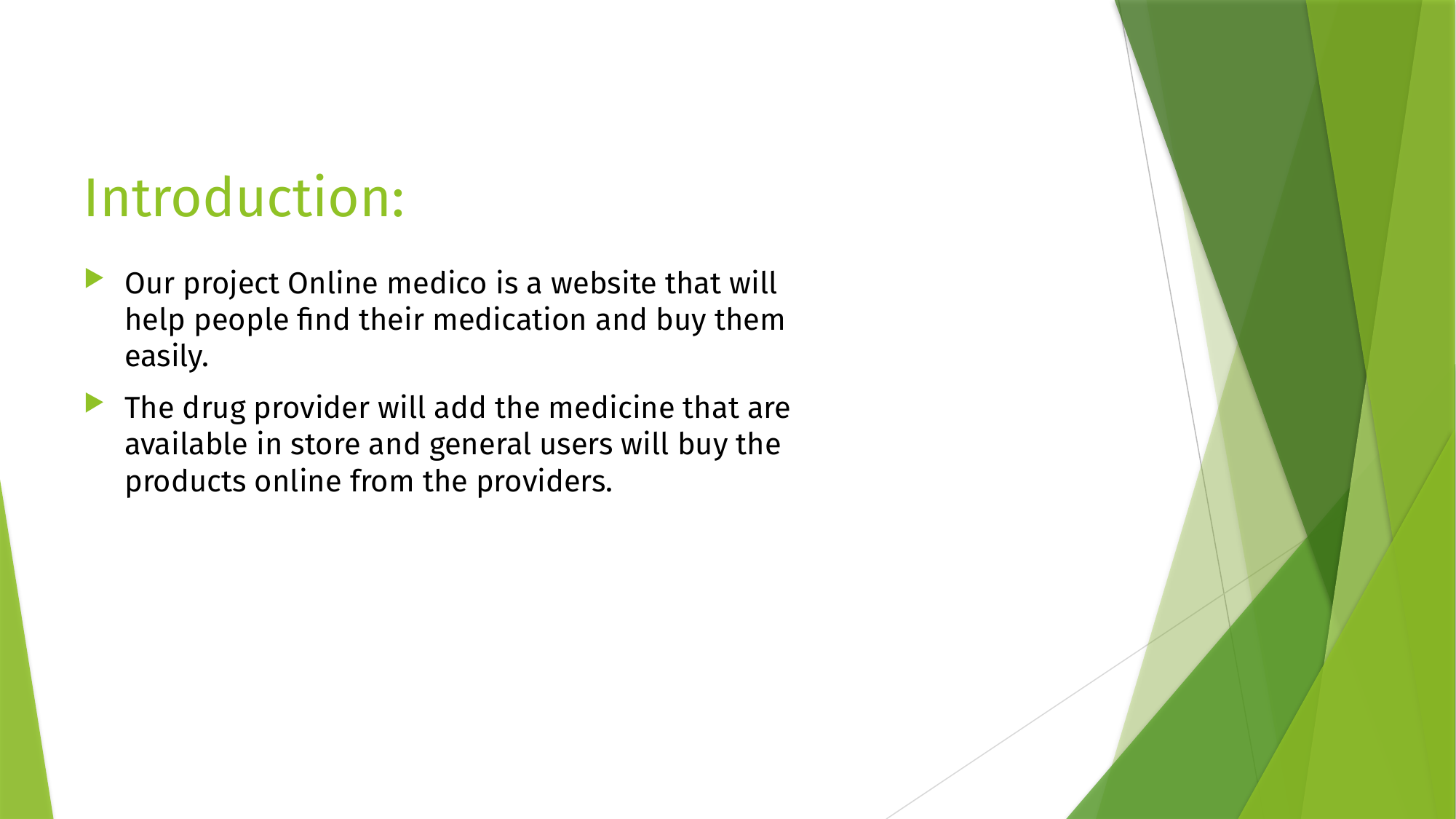

# Introduction:
Our project Online medico is a website that will help people find their medication and buy them easily.
The drug provider will add the medicine that are available in store and general users will buy the products online from the providers.